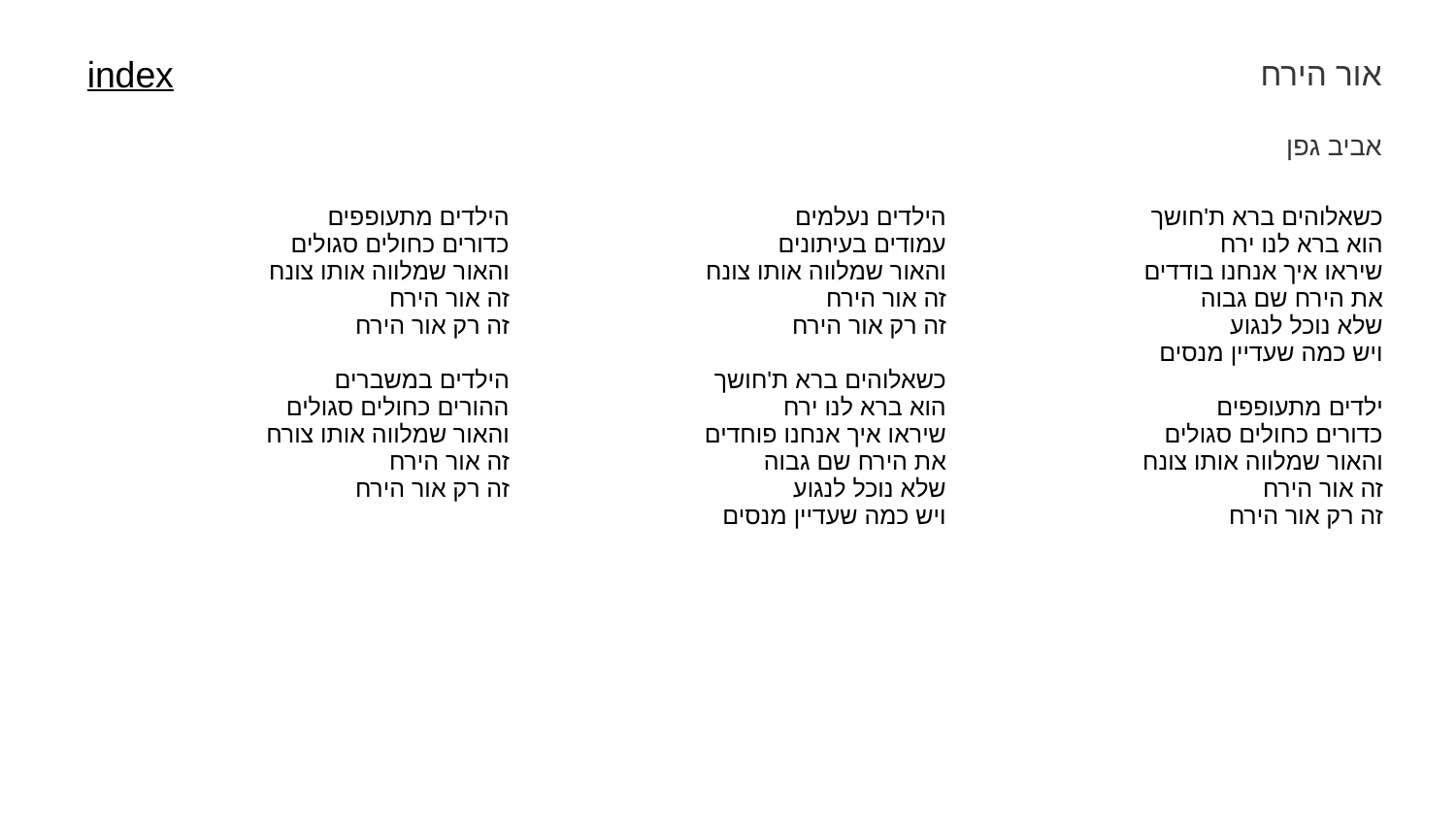

אור הירח
index
אביב גפן
| הילדים מתעופפים כדורים כחולים סגולים והאור שמלווה אותו צונח זה אור הירח זה רק אור הירח הילדים במשברים ההורים כחולים סגולים והאור שמלווה אותו צורח זה אור הירח זה רק אור הירח | הילדים נעלמים עמודים בעיתונים והאור שמלווה אותו צונח זה אור הירח זה רק אור הירח כשאלוהים ברא ת'חושך הוא ברא לנו ירח שיראו איך אנחנו פוחדים את הירח שם גבוה שלא נוכל לנגוע ויש כמה שעדיין מנסים | כשאלוהים ברא ת'חושך הוא ברא לנו ירח שיראו איך אנחנו בודדים את הירח שם גבוה שלא נוכל לנגוע ויש כמה שעדיין מנסים ילדים מתעופפים כדורים כחולים סגולים והאור שמלווה אותו צונח זה אור הירח זה רק אור הירח |
| --- | --- | --- |